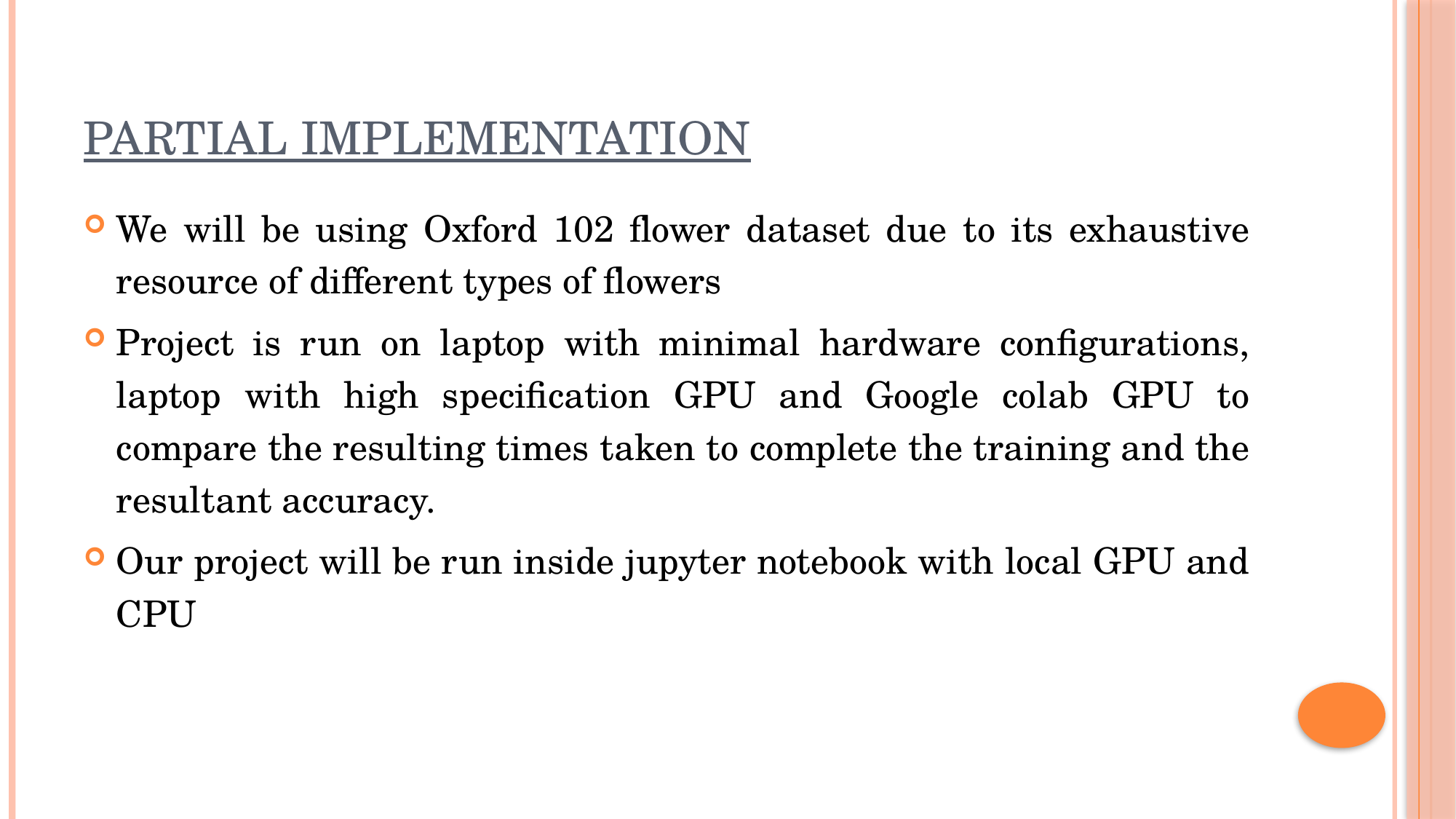

# Partial implementation
We will be using Oxford 102 flower dataset due to its exhaustive resource of different types of flowers
Project is run on laptop with minimal hardware configurations, laptop with high specification GPU and Google colab GPU to compare the resulting times taken to complete the training and the resultant accuracy.
Our project will be run inside jupyter notebook with local GPU and CPU